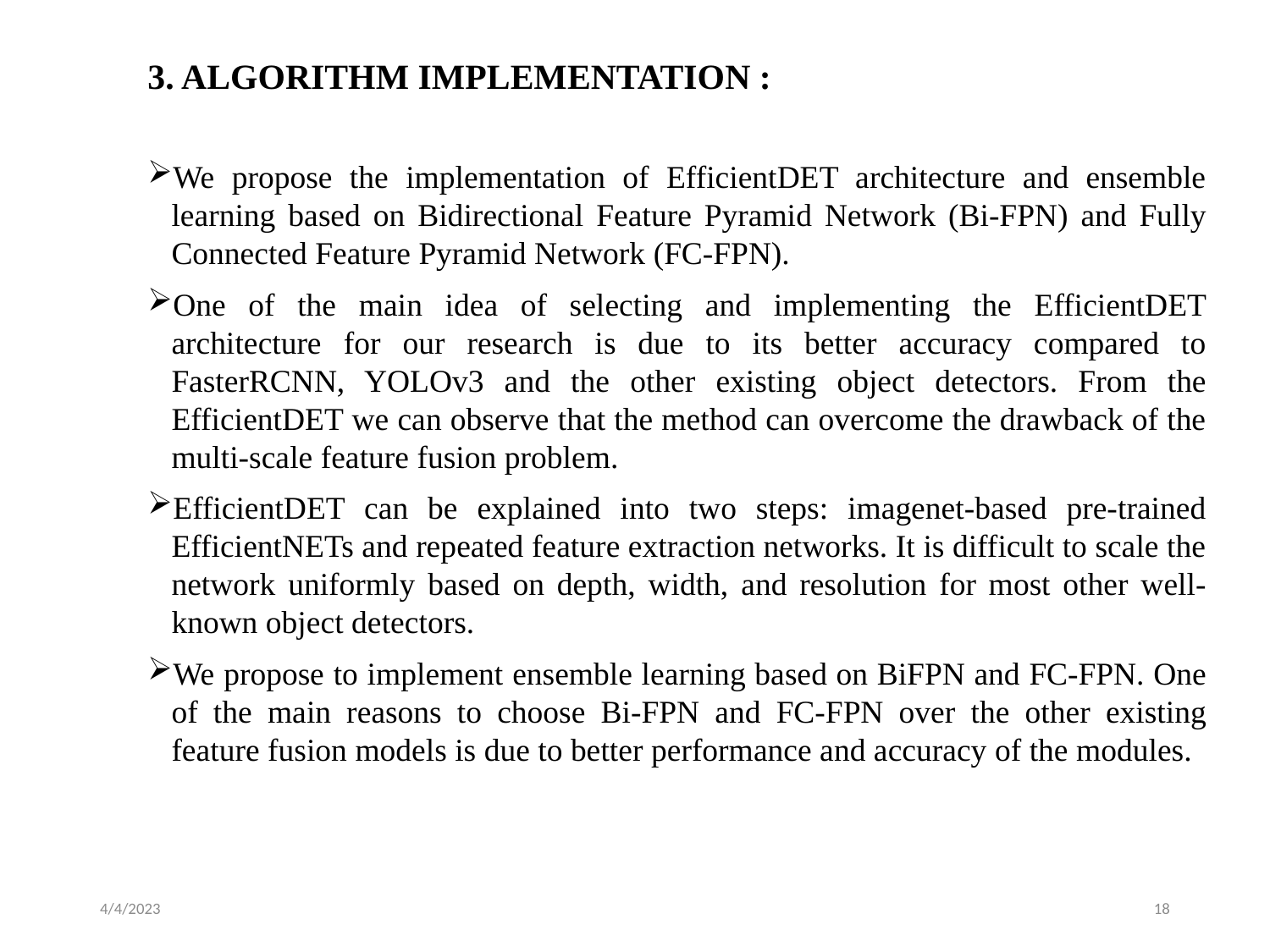

3. ALGORITHM IMPLEMENTATION :

We propose the implementation of EfficientDET architecture and ensemble learning based on Bidirectional Feature Pyramid Network (Bi-FPN) and Fully Connected Feature Pyramid Network (FC-FPN).
One of the main idea of selecting and implementing the EfficientDET architecture for our research is due to its better accuracy compared to FasterRCNN, YOLOv3 and the other existing object detectors. From the EfficientDET we can observe that the method can overcome the drawback of the multi-scale feature fusion problem.
EfficientDET can be explained into two steps: imagenet-based pre-trained EfficientNETs and repeated feature extraction networks. It is difficult to scale the network uniformly based on depth, width, and resolution for most other well-known object detectors.
We propose to implement ensemble learning based on BiFPN and FC-FPN. One of the main reasons to choose Bi-FPN and FC-FPN over the other existing feature fusion models is due to better performance and accuracy of the modules.

4/4/2023
18